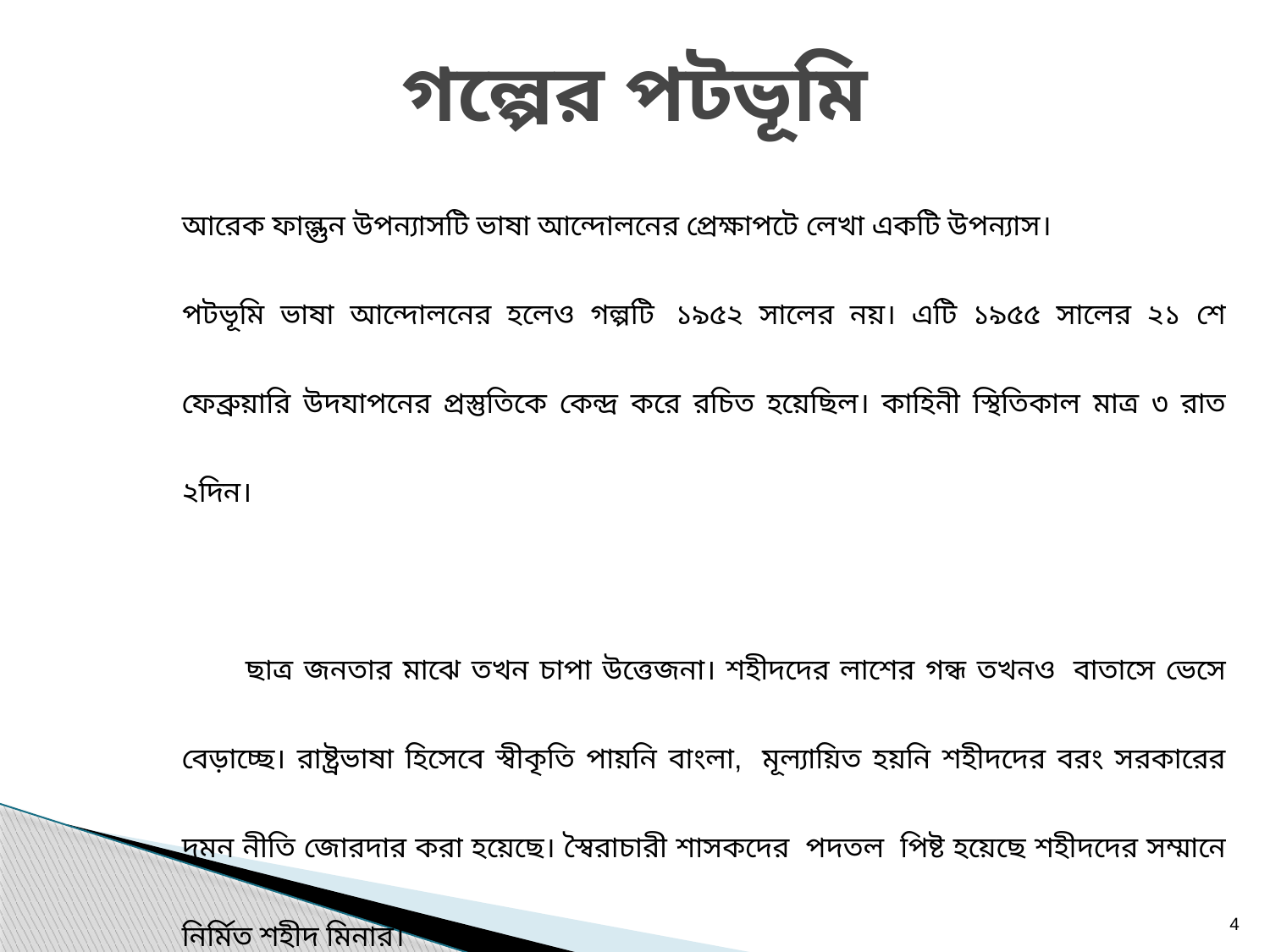

# গল্পের পটভূমি
আরেক ফাল্গুন উপন্যাসটি ভাষা আন্দোলনের প্রেক্ষাপটে লেখা একটি উপন্যাস।
পটভূমি ভাষা আন্দোলনের হলেও গল্পটি ১৯৫২ সালের নয়। এটি ১৯৫৫ সালের ২১ শে ফেব্রুয়ারি উদযাপনের প্রস্তুতিকে কেন্দ্র করে রচিত হয়েছিল। কাহিনী স্থিতিকাল মাত্র ৩ রাত ২দিন।

ছাত্র জনতার মাঝে তখন চাপা উত্তেজনা। শহীদদের লাশের গন্ধ তখনও  বাতাসে ভেসে বেড়াচ্ছে। রাষ্ট্রভাষা হিসেবে স্বীকৃতি পায়নি বাংলা,  মূল্যায়িত হয়নি শহীদদের বরং সরকারের দমন নীতি জোরদার করা হয়েছে। স্বৈরাচারী শাসকদের  পদতল  পিষ্ট হয়েছে শহীদদের সম্মানে নির্মিত শহীদ মিনার।
4